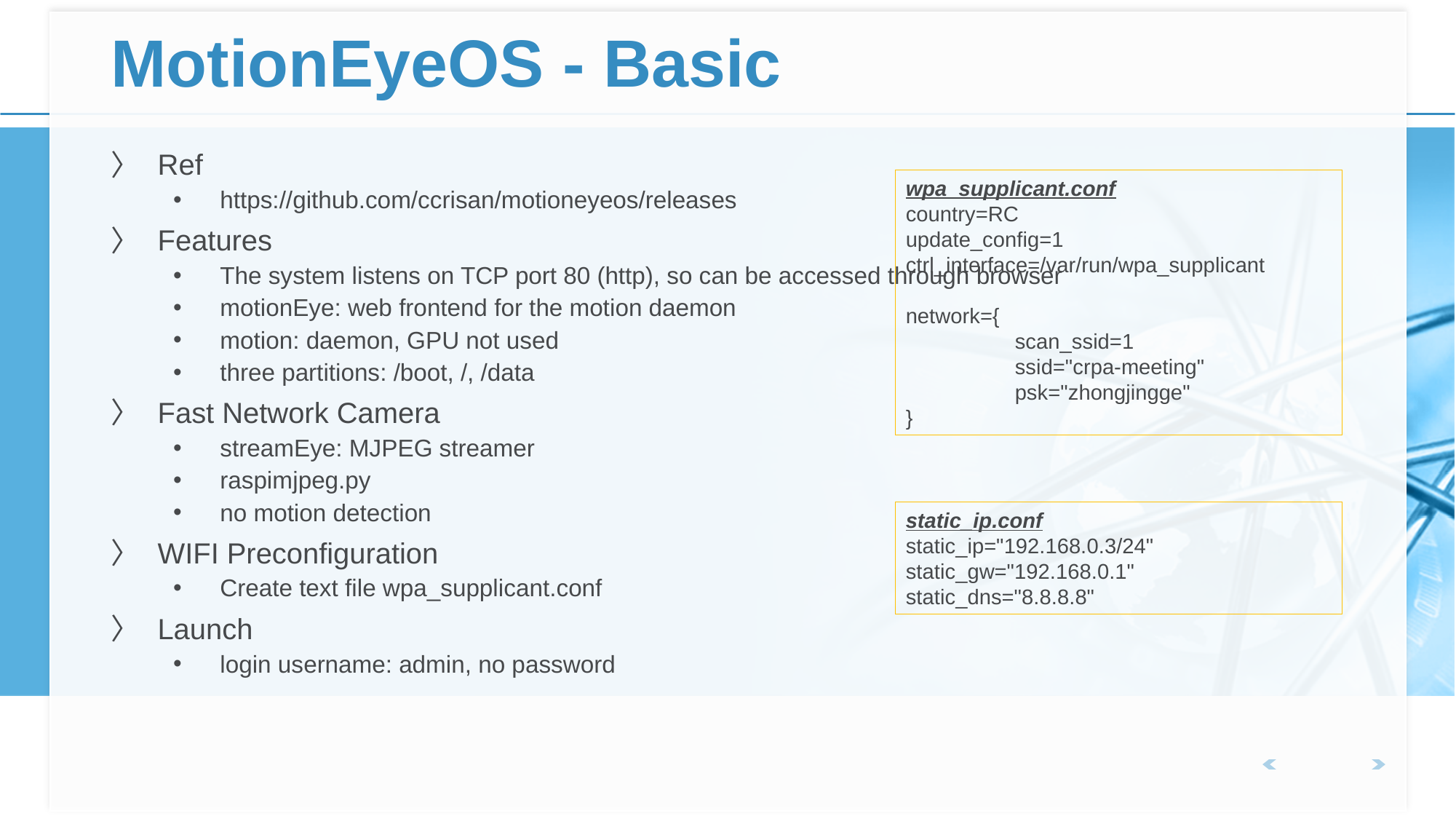

# MotionEyeOS - Basic
Ref
https://github.com/ccrisan/motioneyeos/releases
Features
The system listens on TCP port 80 (http), so can be accessed through browser
motionEye: web frontend for the motion daemon
motion: daemon, GPU not used
three partitions: /boot, /, /data
Fast Network Camera
streamEye: MJPEG streamer
raspimjpeg.py
no motion detection
WIFI Preconfiguration
Create text file wpa_supplicant.conf
Launch
login username: admin, no password
wpa_supplicant.conf
country=RC
update_config=1
ctrl_interface=/var/run/wpa_supplicant

network={
	scan_ssid=1
	ssid="crpa-meeting"
	psk="zhongjingge"
}
static_ip.conf
static_ip="192.168.0.3/24"
static_gw="192.168.0.1"
static_dns="8.8.8.8"